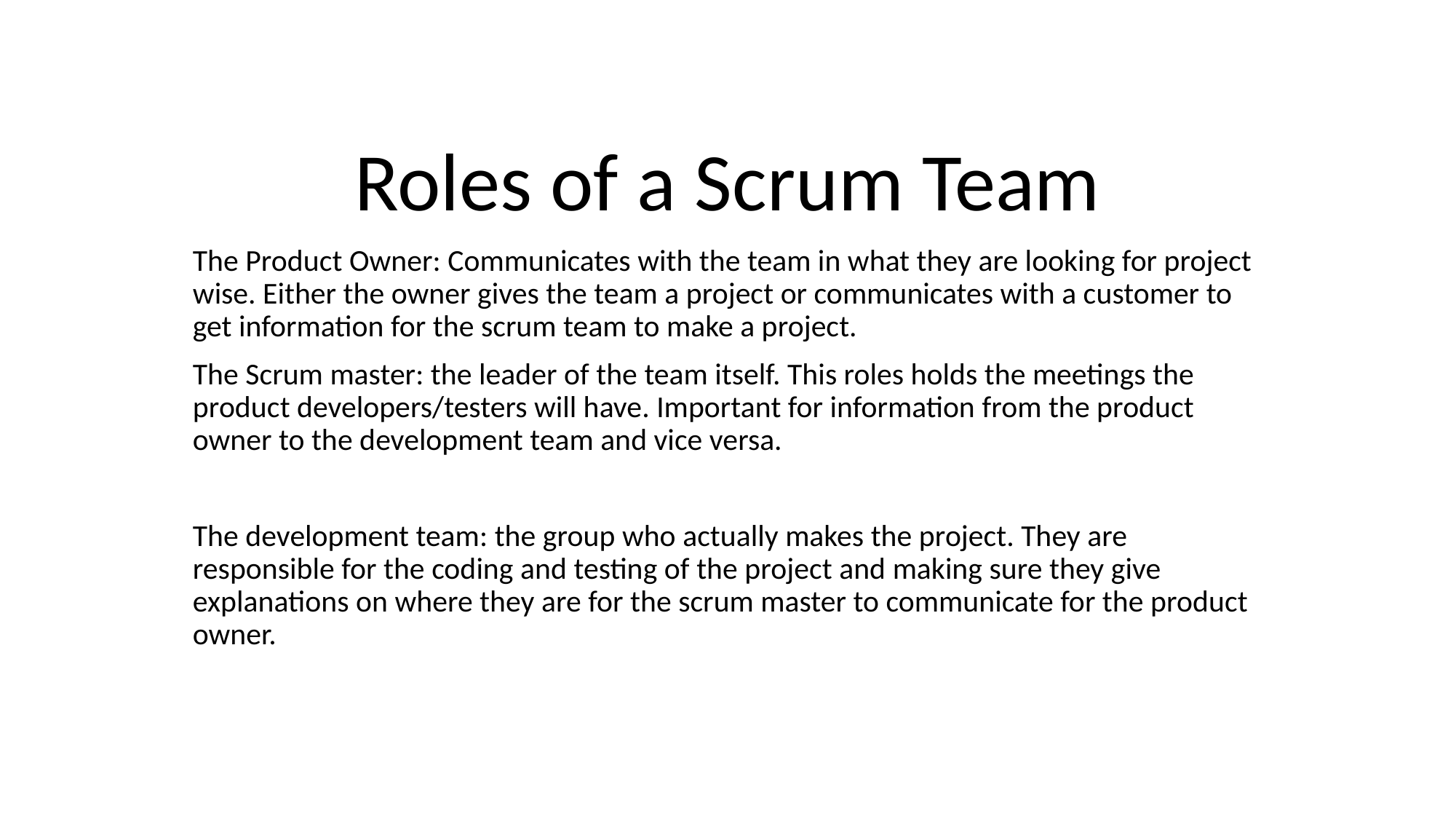

# Roles of a Scrum Team
The Product Owner: Communicates with the team in what they are looking for project wise. Either the owner gives the team a project or communicates with a customer to get information for the scrum team to make a project.
The Scrum master: the leader of the team itself. This roles holds the meetings the product developers/testers will have. Important for information from the product owner to the development team and vice versa.

The development team: the group who actually makes the project. They are responsible for the coding and testing of the project and making sure they give explanations on where they are for the scrum master to communicate for the product owner.